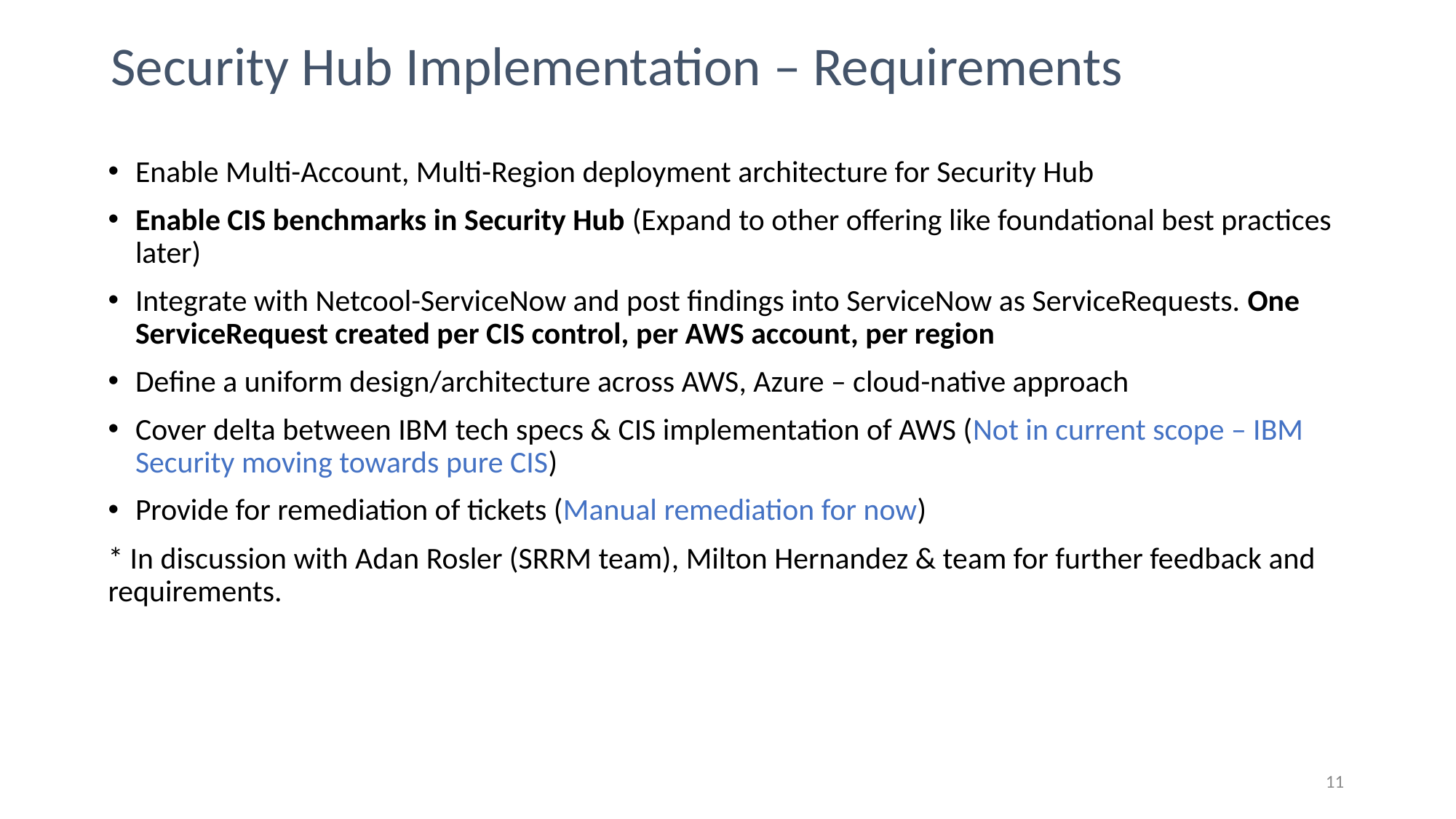

# Security Hub Implementation – Requirements
Enable Multi-Account, Multi-Region deployment architecture for Security Hub
Enable CIS benchmarks in Security Hub (Expand to other offering like foundational best practices later)
Integrate with Netcool-ServiceNow and post findings into ServiceNow as ServiceRequests. One ServiceRequest created per CIS control, per AWS account, per region
Define a uniform design/architecture across AWS, Azure – cloud-native approach
Cover delta between IBM tech specs & CIS implementation of AWS (Not in current scope – IBM Security moving towards pure CIS)
Provide for remediation of tickets (Manual remediation for now)
* In discussion with Adan Rosler (SRRM team), Milton Hernandez & team for further feedback and requirements.

11